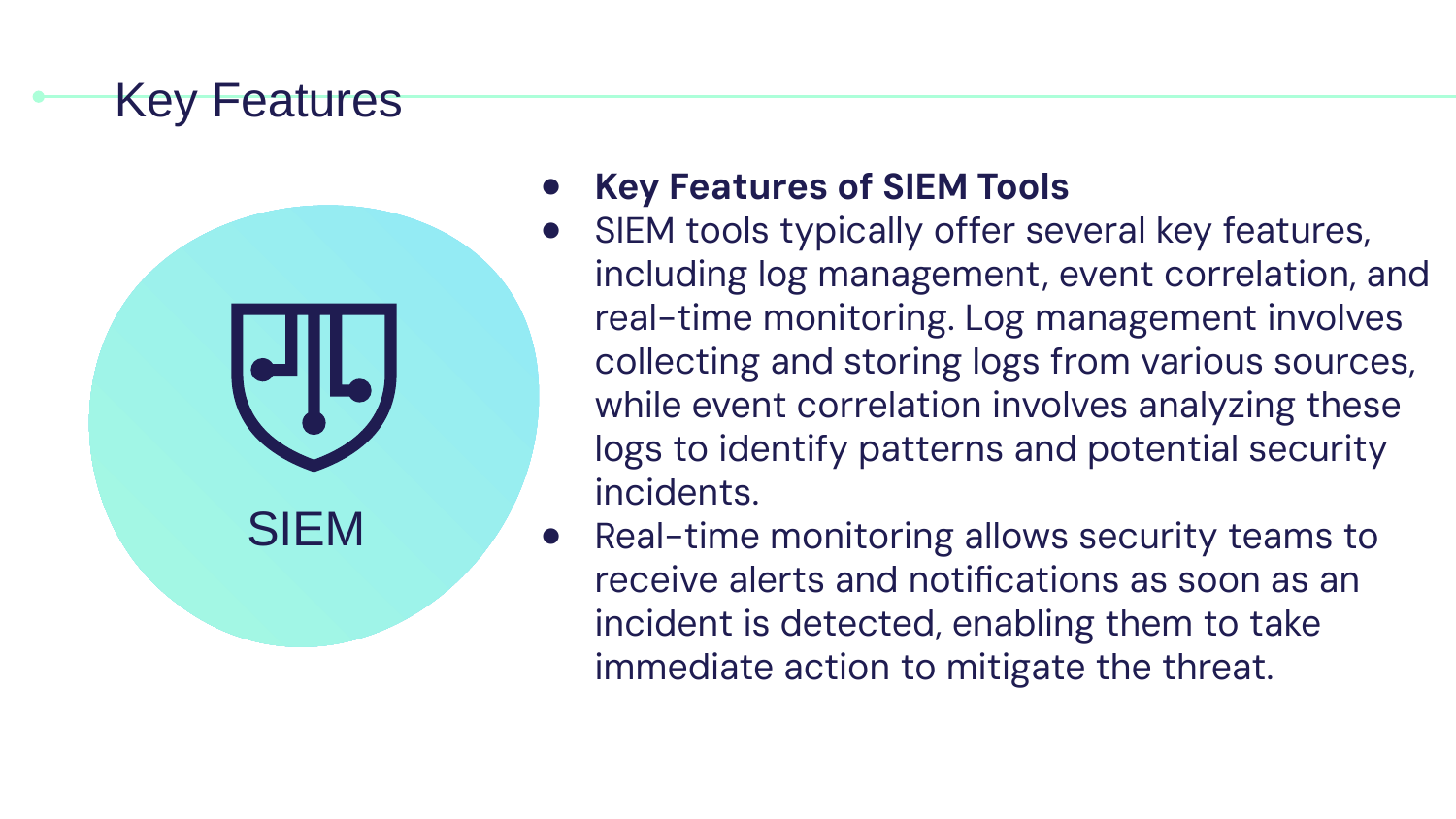

# Key Features
Key Features of SIEM Tools
SIEM tools typically offer several key features, including log management, event correlation, and real-time monitoring. Log management involves collecting and storing logs from various sources, while event correlation involves analyzing these logs to identify patterns and potential security incidents.
Real-time monitoring allows security teams to receive alerts and notifications as soon as an incident is detected, enabling them to take immediate action to mitigate the threat.

SIEM